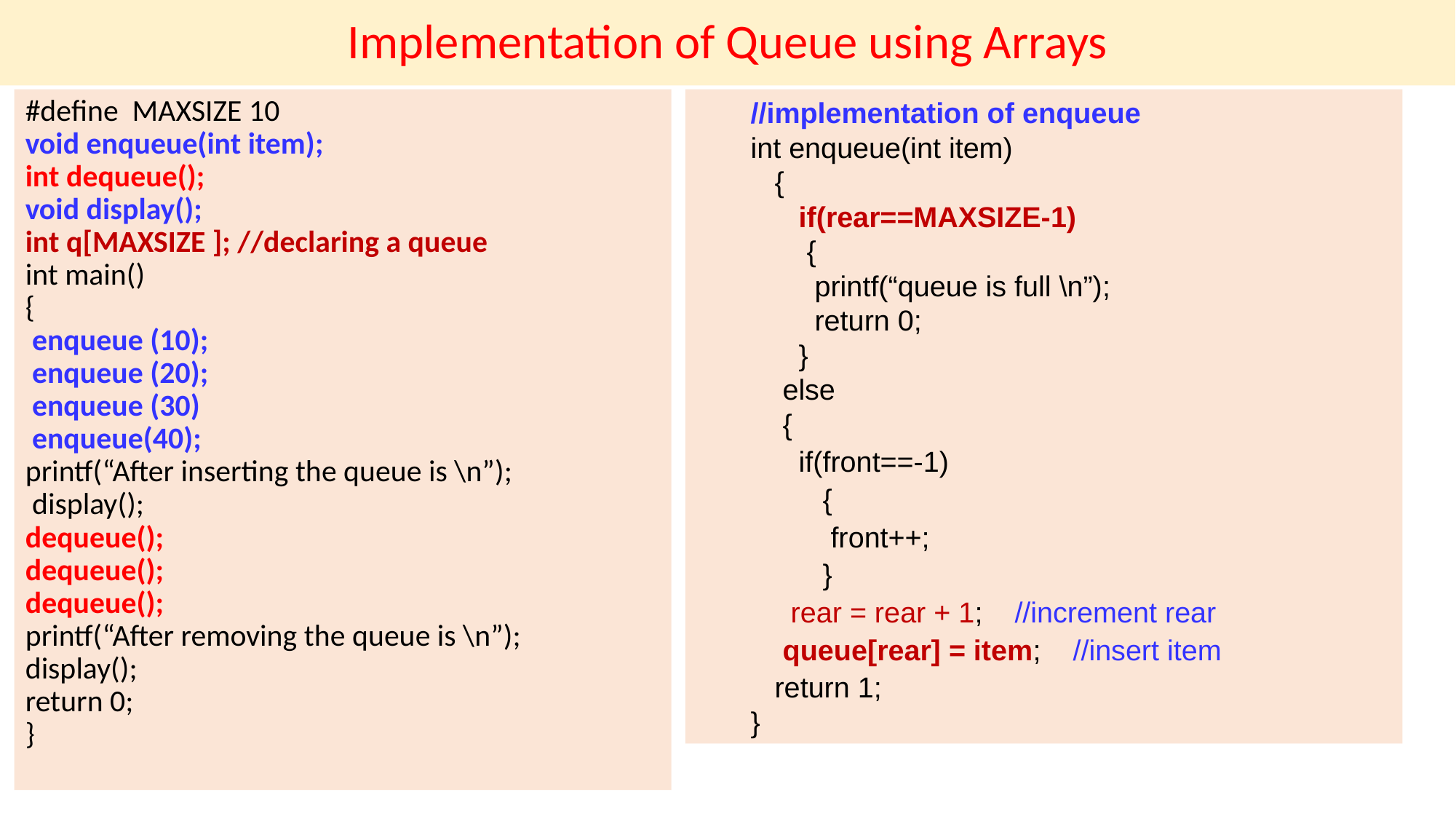

# Implementation of Queue using Arrays
#define  MAXSIZE 10
void enqueue(int item);
int dequeue();
void display();
int q[MAXSIZE ]; //declaring a queue
int main()
{
 enqueue (10);
 enqueue (20);
 enqueue (30)
 enqueue(40);
printf(“After inserting the queue is \n”);
 display();
dequeue();
dequeue();
dequeue();
printf(“After removing the queue is \n”);
display();
return 0;
}
//implementation of enqueue
int enqueue(int item)
   {
      if(rear==MAXSIZE-1)
       {
        printf(“queue is full \n”);
        return 0;
      }
    else
    {
      if(front==-1)
         {
          front++;
         }
     rear = rear + 1;    //increment rear
    queue[rear] = item;    //insert item
   return 1;
}